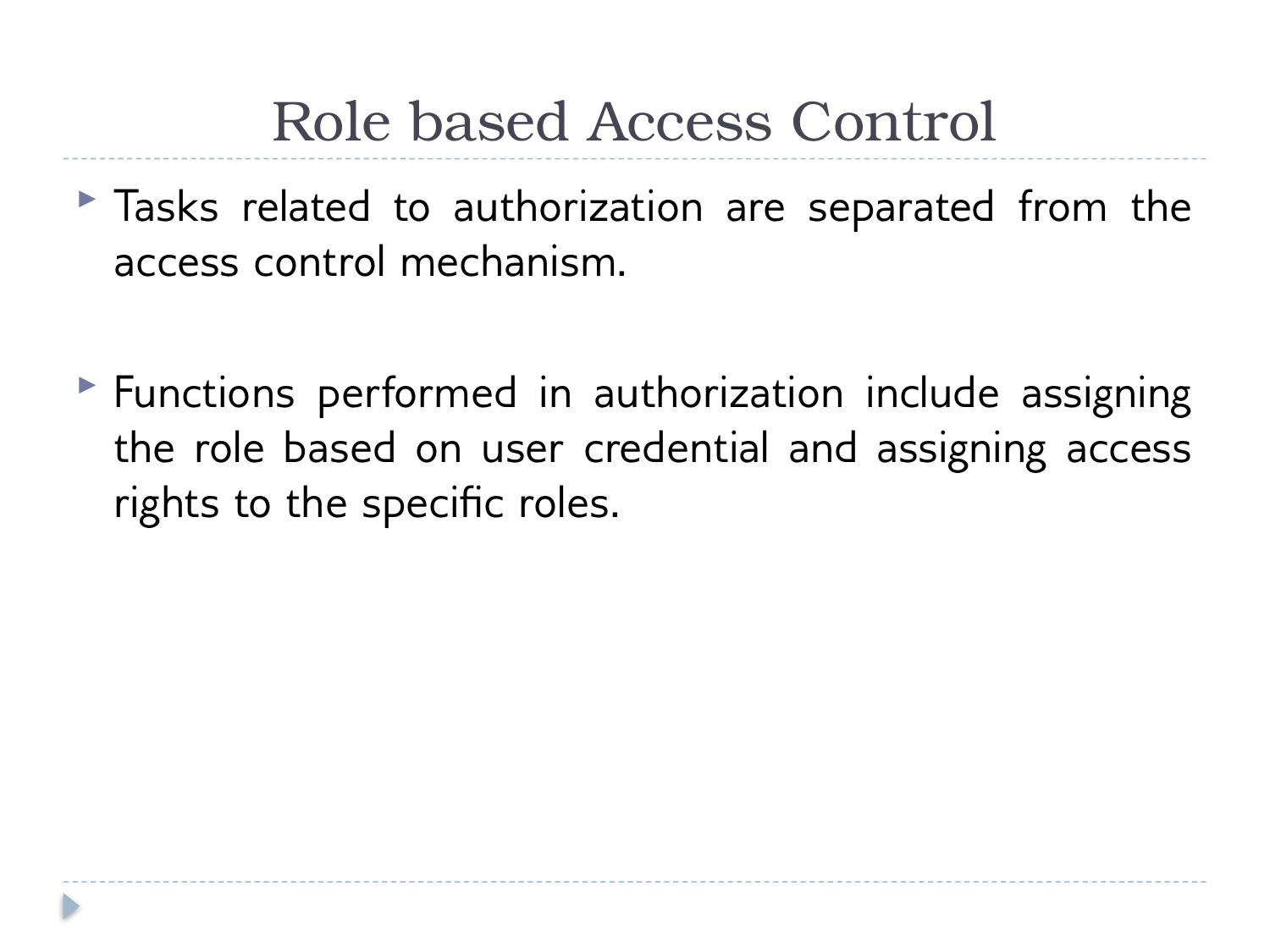

# Role based Access Control
Tasks related to authorization are separated from the access control mechanism.

Functions performed in authorization include assigning the role based on user credential and assigning access rights to the specific roles.